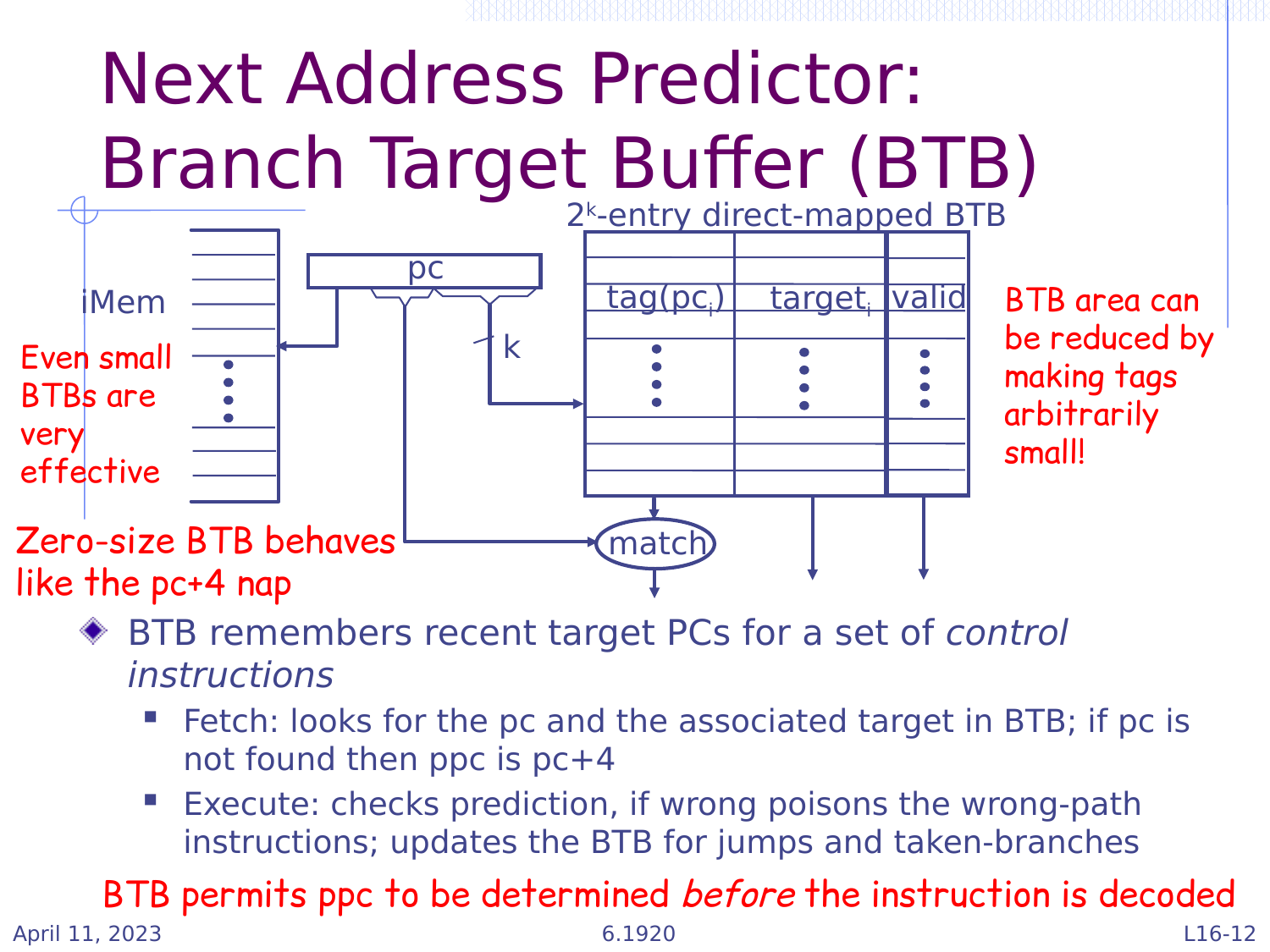

# Next Address Predictor: Branch Target Buffer (BTB)
2k-entry direct-mapped BTB

tag(pci)
 targeti
pc

valid
iMem

k

match

BTB area can be reduced by making tags arbitrarily small!
Even small BTBs are very effective

Zero-size BTB behaves like the pc+4 nap
BTB remembers recent target PCs for a set of control instructions
Fetch: looks for the pc and the associated target in BTB; if pc is not found then ppc is pc+4
Execute: checks prediction, if wrong poisons the wrong-path instructions; updates the BTB for jumps and taken-branches
 BTB permits ppc to be determined before the instruction is decoded
April 11, 2023
6.1920
L16-12